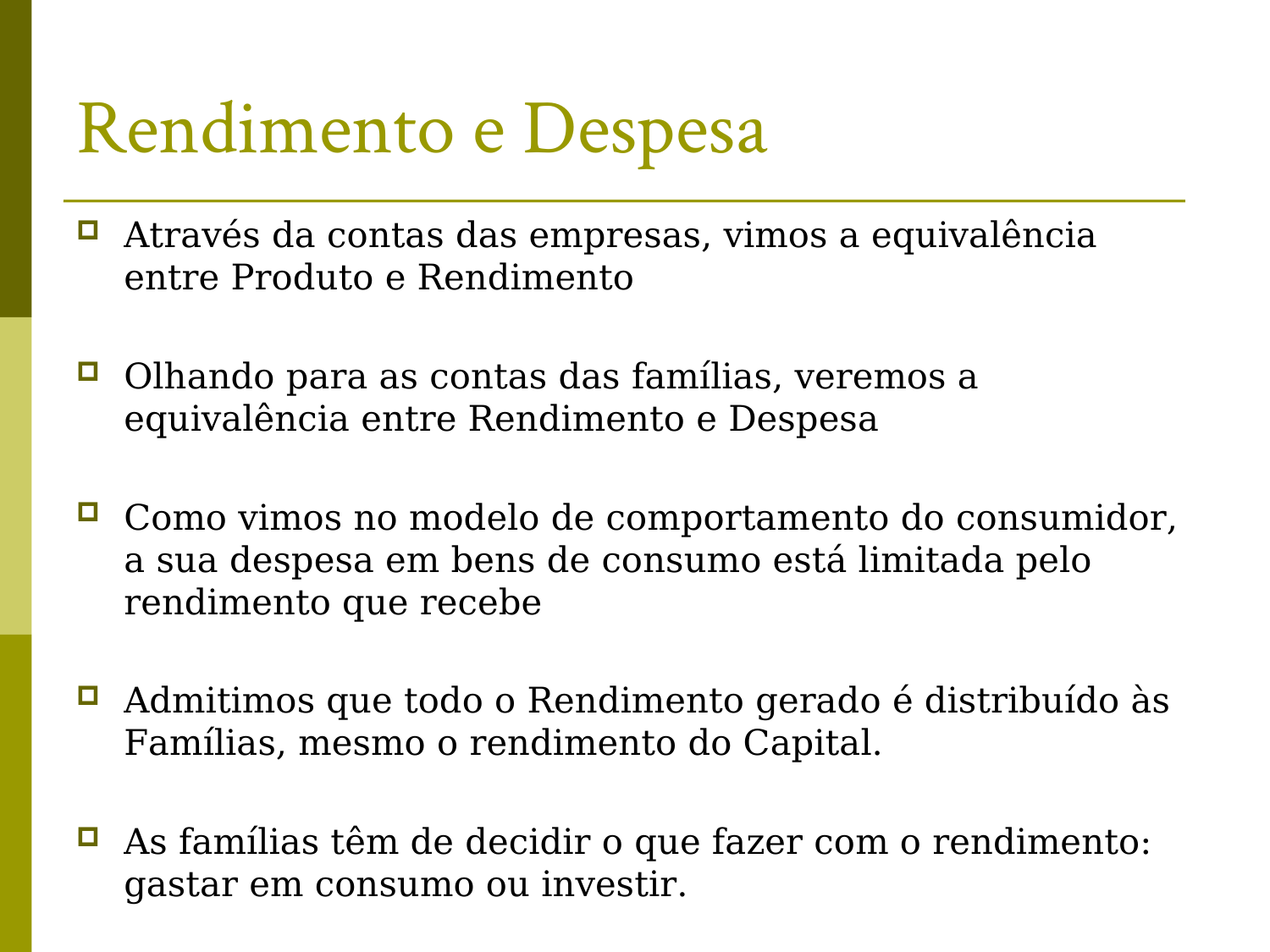

# Rendimento e Despesa
Através da contas das empresas, vimos a equivalência entre Produto e Rendimento

Olhando para as contas das famílias, veremos a equivalência entre Rendimento e Despesa

Como vimos no modelo de comportamento do consumidor, a sua despesa em bens de consumo está limitada pelo rendimento que recebe

Admitimos que todo o Rendimento gerado é distribuído às Famílias, mesmo o rendimento do Capital.

As famílias têm de decidir o que fazer com o rendimento: gastar em consumo ou investir.